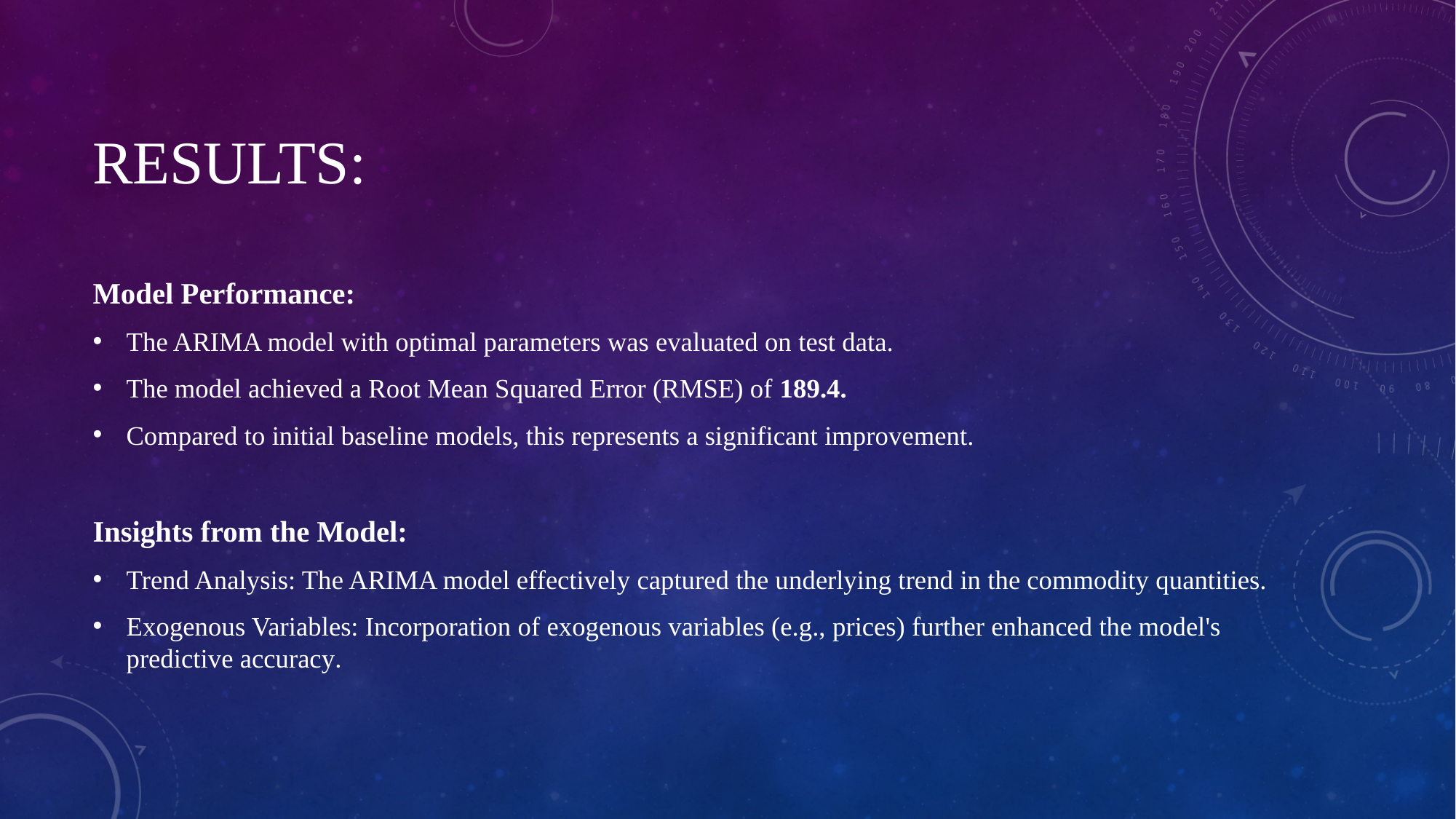

# Results:
Model Performance:
The ARIMA model with optimal parameters was evaluated on test data.
The model achieved a Root Mean Squared Error (RMSE) of 189.4.
Compared to initial baseline models, this represents a significant improvement.

Insights from the Model:
Trend Analysis: The ARIMA model effectively captured the underlying trend in the commodity quantities.
Exogenous Variables: Incorporation of exogenous variables (e.g., prices) further enhanced the model's predictive accuracy.